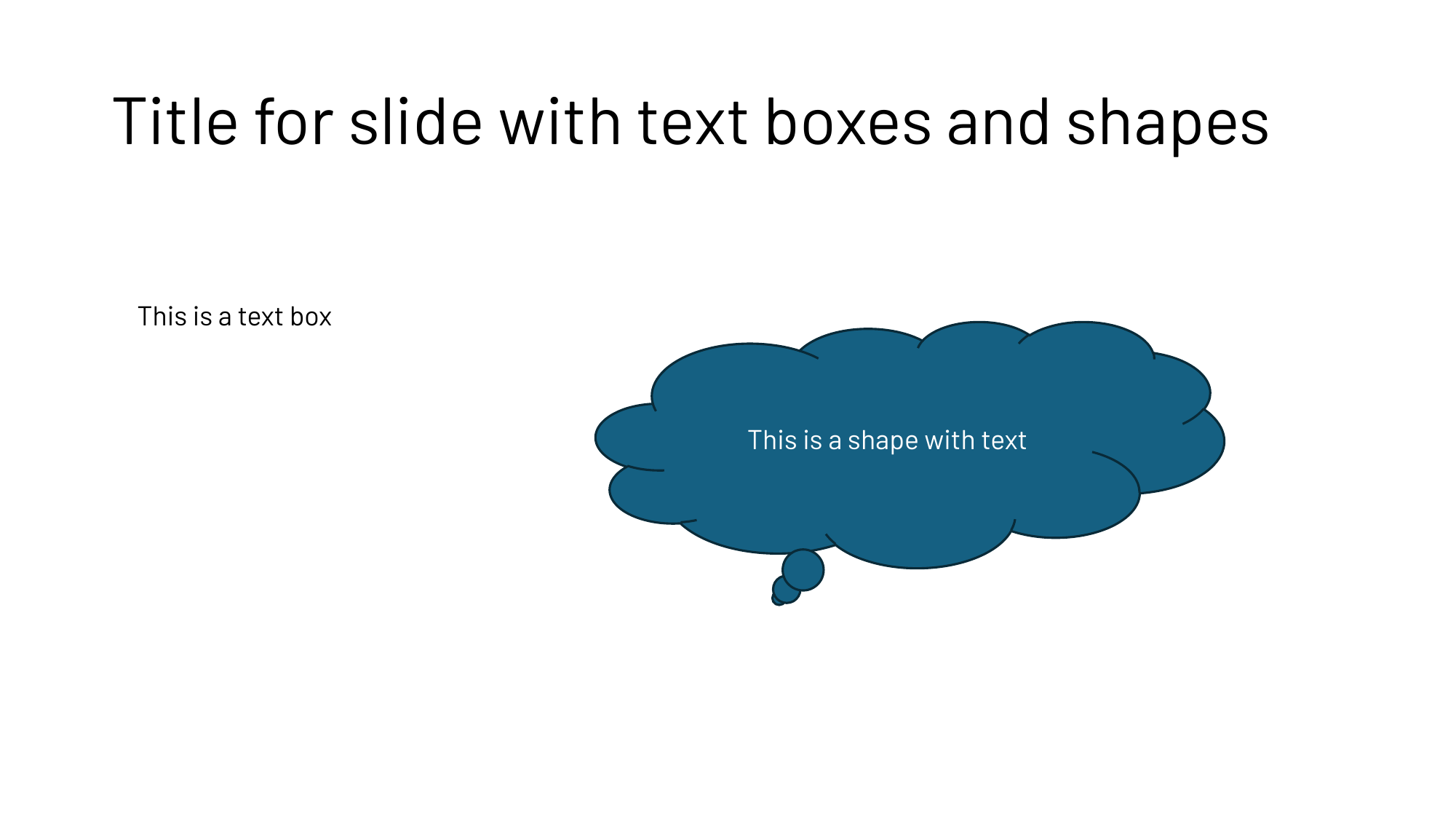

# Title for slide with text boxes and shapes
This is a text box
This is a shape with text